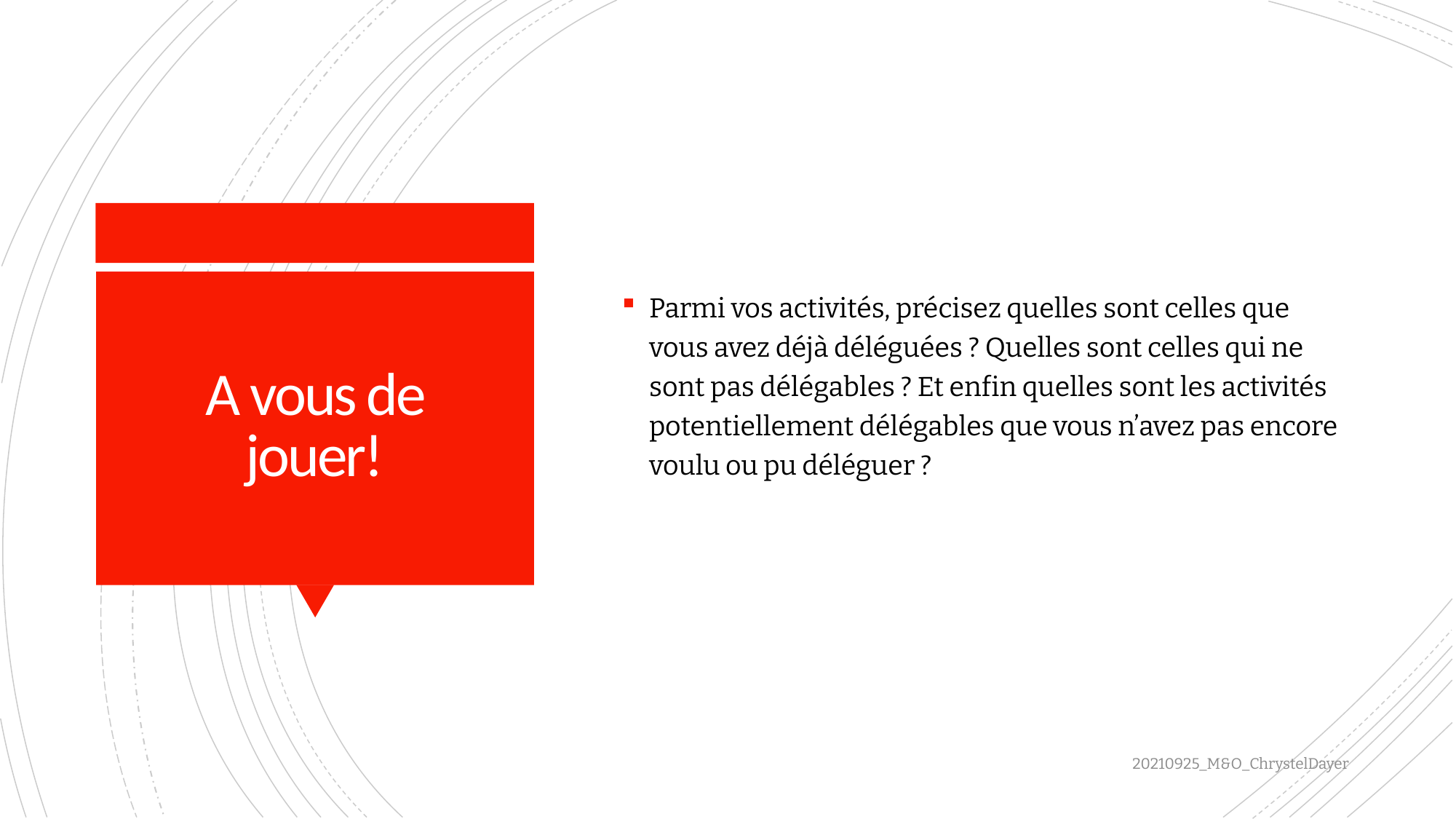

Parmi vos activités, précisez quelles sont celles que vous avez déjà déléguées ? Quelles sont celles qui ne sont pas délégables ? Et enfin quelles sont les activités potentiellement délégables que vous n’avez pas encore voulu ou pu déléguer ?

# A vous de jouer!
20210925_M&O_ChrystelDayer